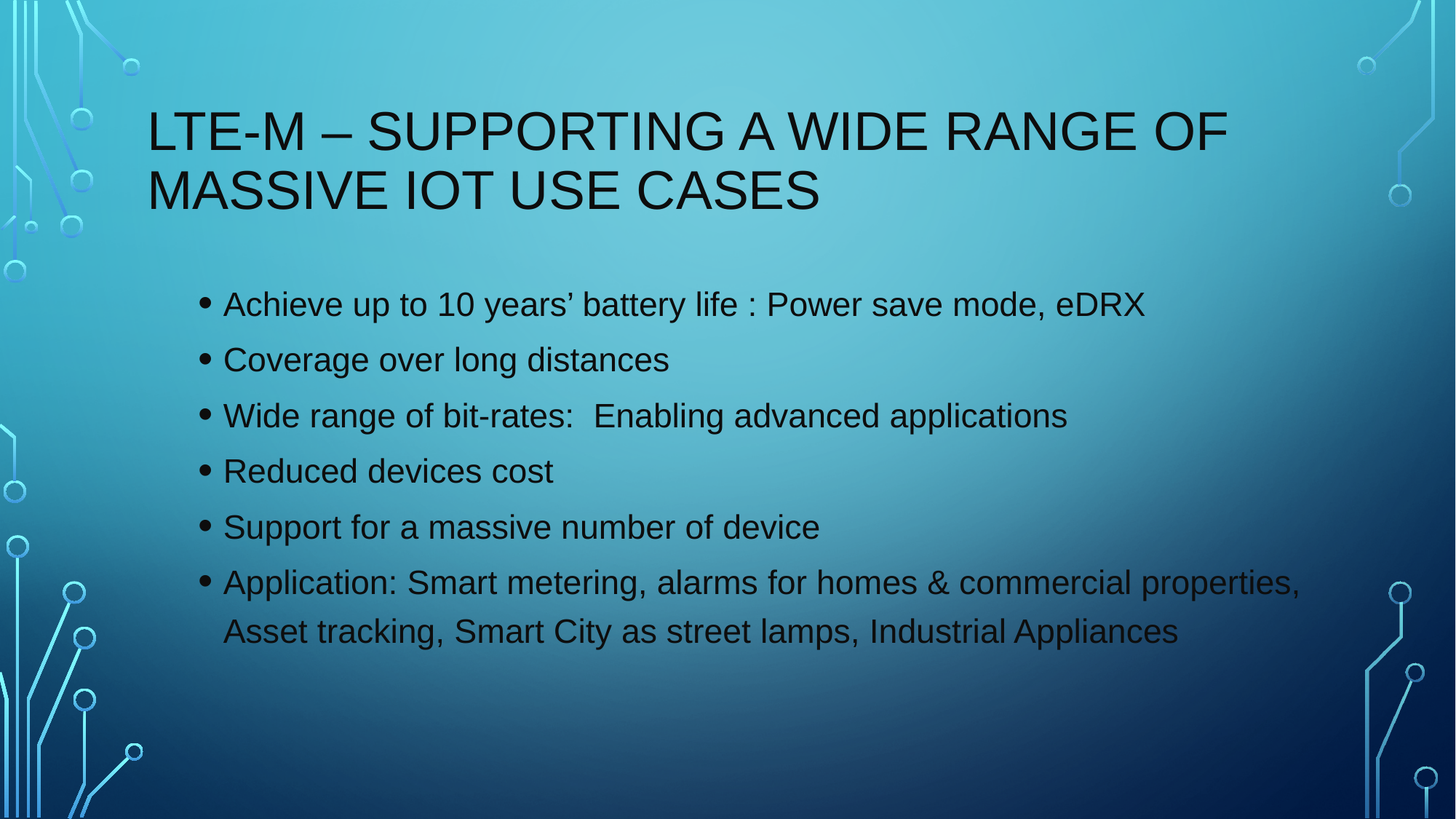

# LTE-M – SUPPORTING A WIDE RANGE OF MASSIVE IOT USE CASES
Achieve up to 10 years’ battery life : Power save mode, eDRX
Coverage over long distances
Wide range of bit-rates:  Enabling advanced applications
Reduced devices cost
Support for a massive number of device
Application: Smart metering, alarms for homes & commercial properties, Asset tracking, Smart City as street lamps, Industrial Appliances